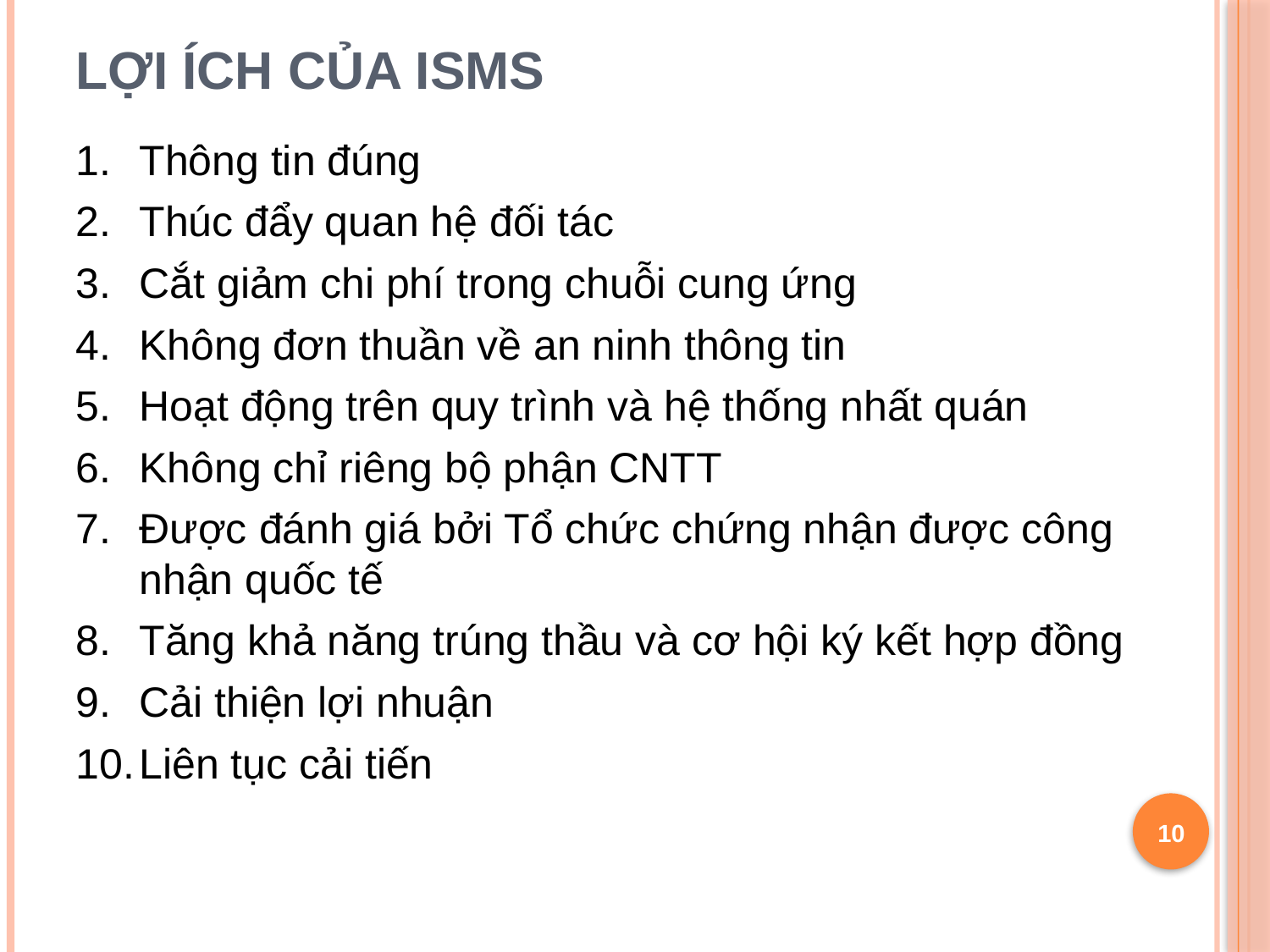

# LỢI ÍCH CỦA ISMS
Thông tin đúng
Thúc đẩy quan hệ đối tác
Cắt giảm chi phí trong chuỗi cung ứng
Không đơn thuần về an ninh thông tin
Hoạt động trên quy trình và hệ thống nhất quán
Không chỉ riêng bộ phận CNTT
Được đánh giá bởi Tổ chức chứng nhận được công nhận quốc tế
Tăng khả năng trúng thầu và cơ hội ký kết hợp đồng
Cải thiện lợi nhuận
Liên tục cải tiến
10